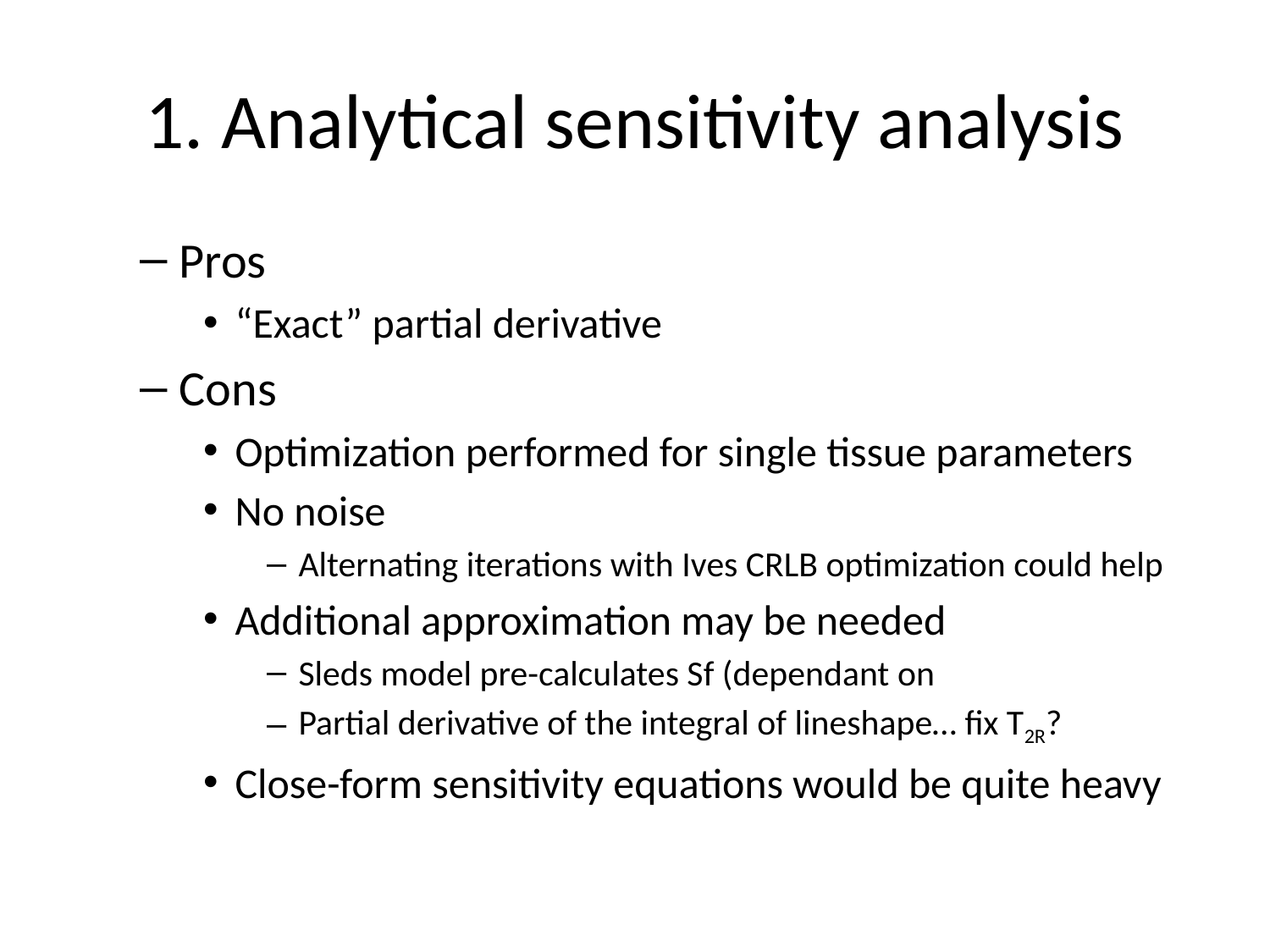

# 1. Analytical sensitivity analysis
Pros
“Exact” partial derivative
Cons
Optimization performed for single tissue parameters
No noise
Alternating iterations with Ives CRLB optimization could help
Additional approximation may be needed
Sleds model pre-calculates Sf (dependant on
Partial derivative of the integral of lineshape… fix T2R?
Close-form sensitivity equations would be quite heavy